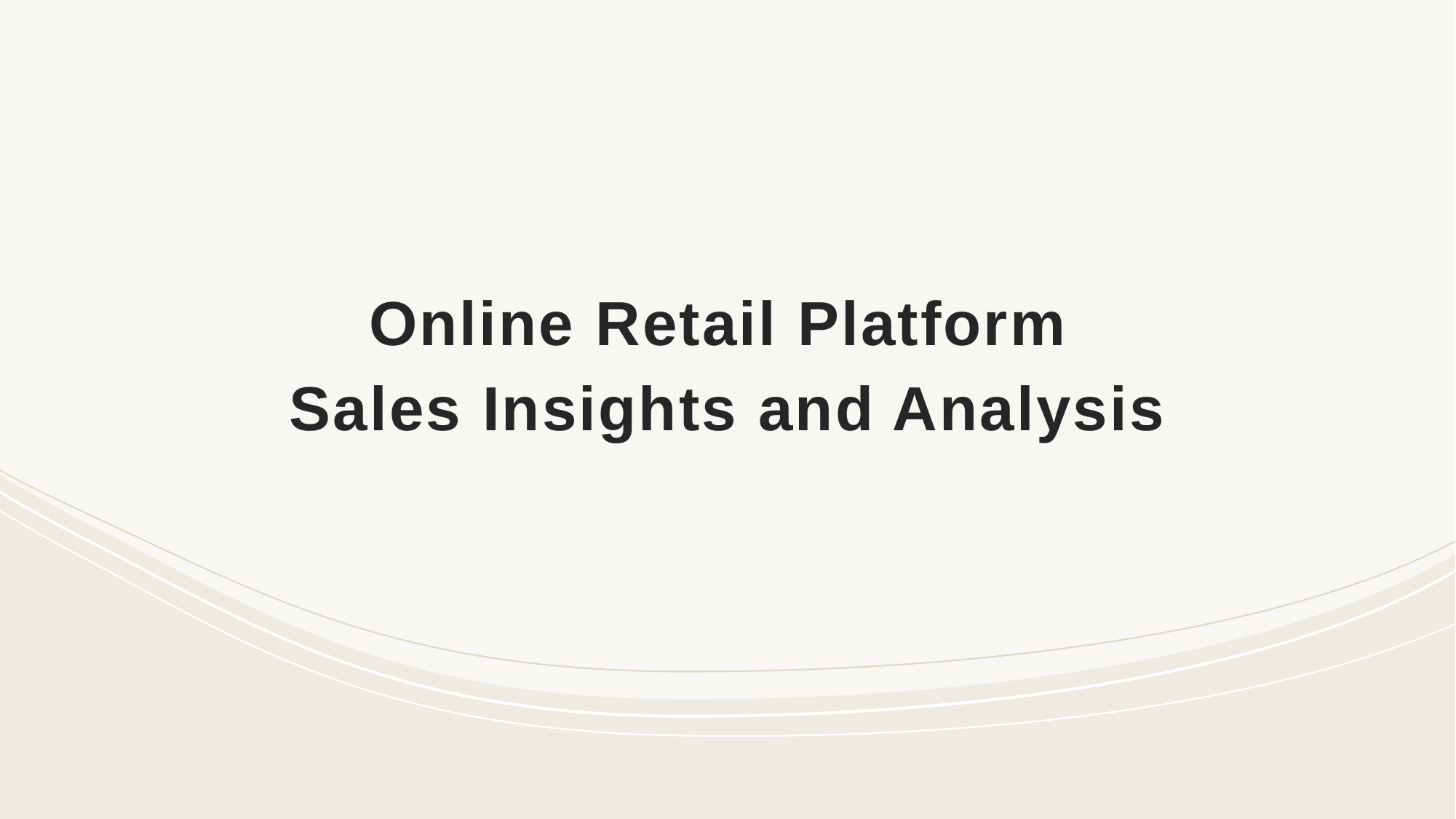

Online Retail Platform
Sales Insights and Analysis